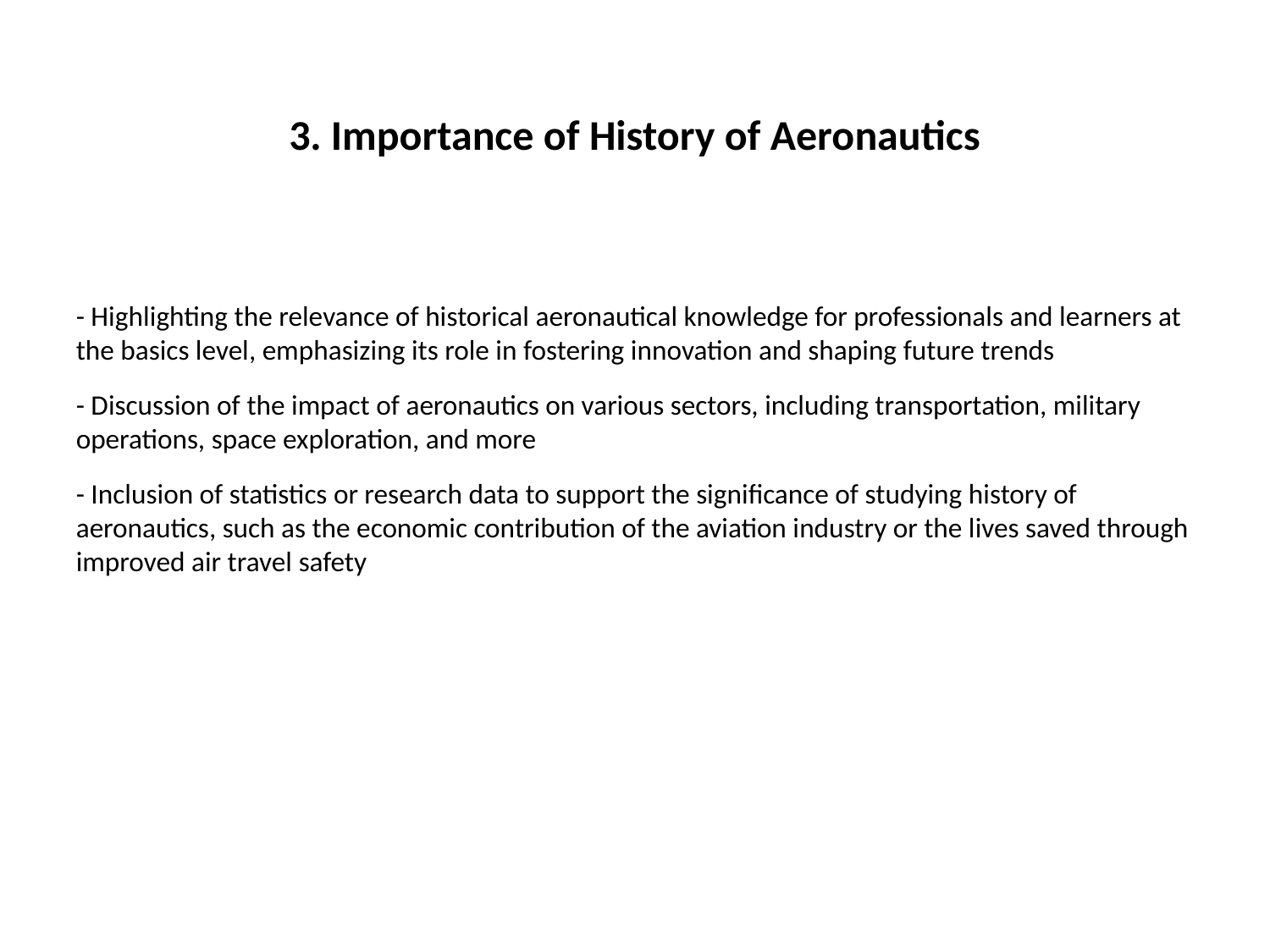

#

3. Importance of History of Aeronautics

- Highlighting the relevance of historical aeronautical knowledge for professionals and learners at the basics level, emphasizing its role in fostering innovation and shaping future trends
- Discussion of the impact of aeronautics on various sectors, including transportation, military operations, space exploration, and more
- Inclusion of statistics or research data to support the significance of studying history of aeronautics, such as the economic contribution of the aviation industry or the lives saved through improved air travel safety